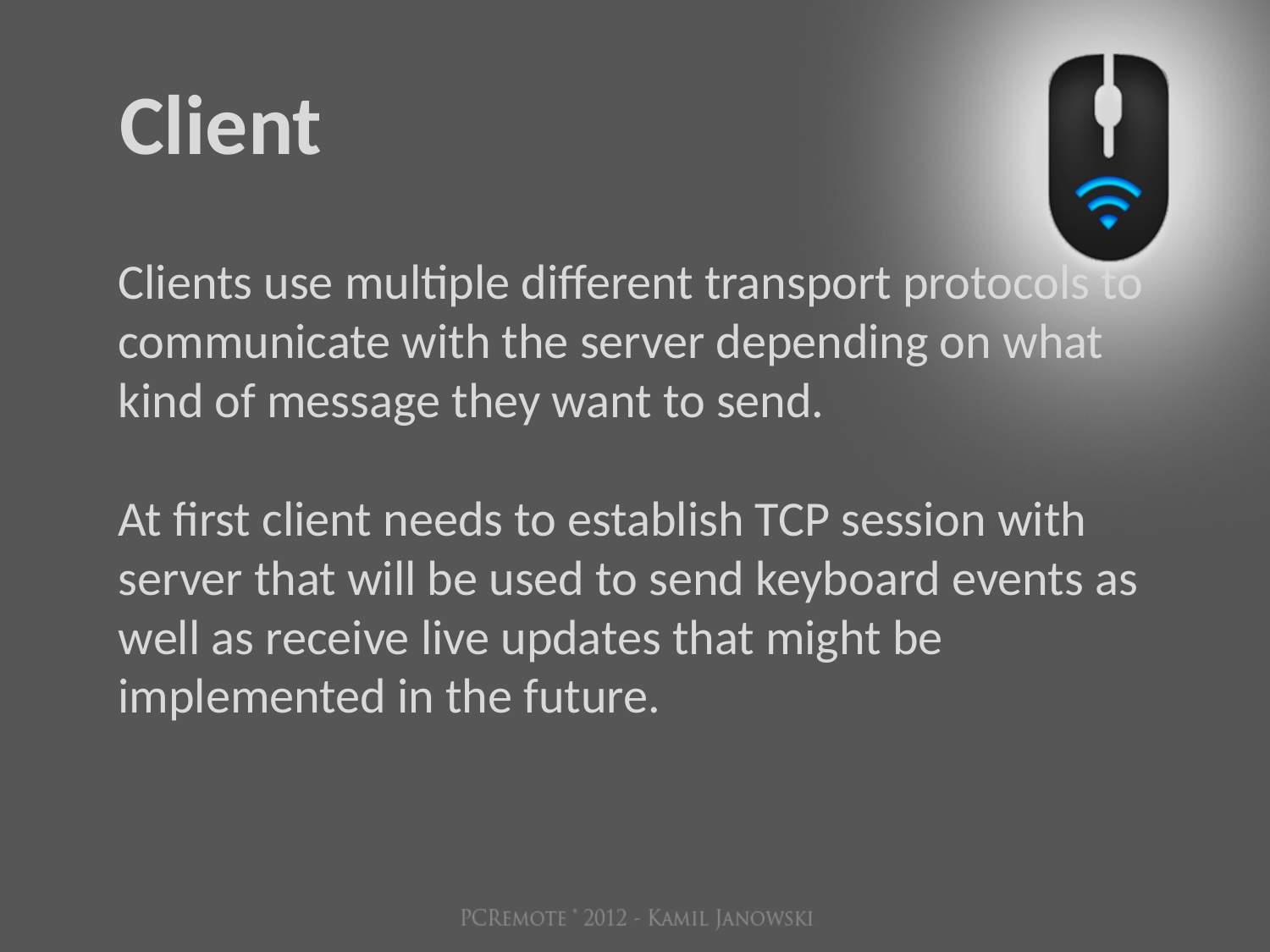

Client
Clients use multiple different transport protocols to communicate with the server depending on what kind of message they want to send.

At first client needs to establish TCP session with server that will be used to send keyboard events as well as receive live updates that might be implemented in the future.